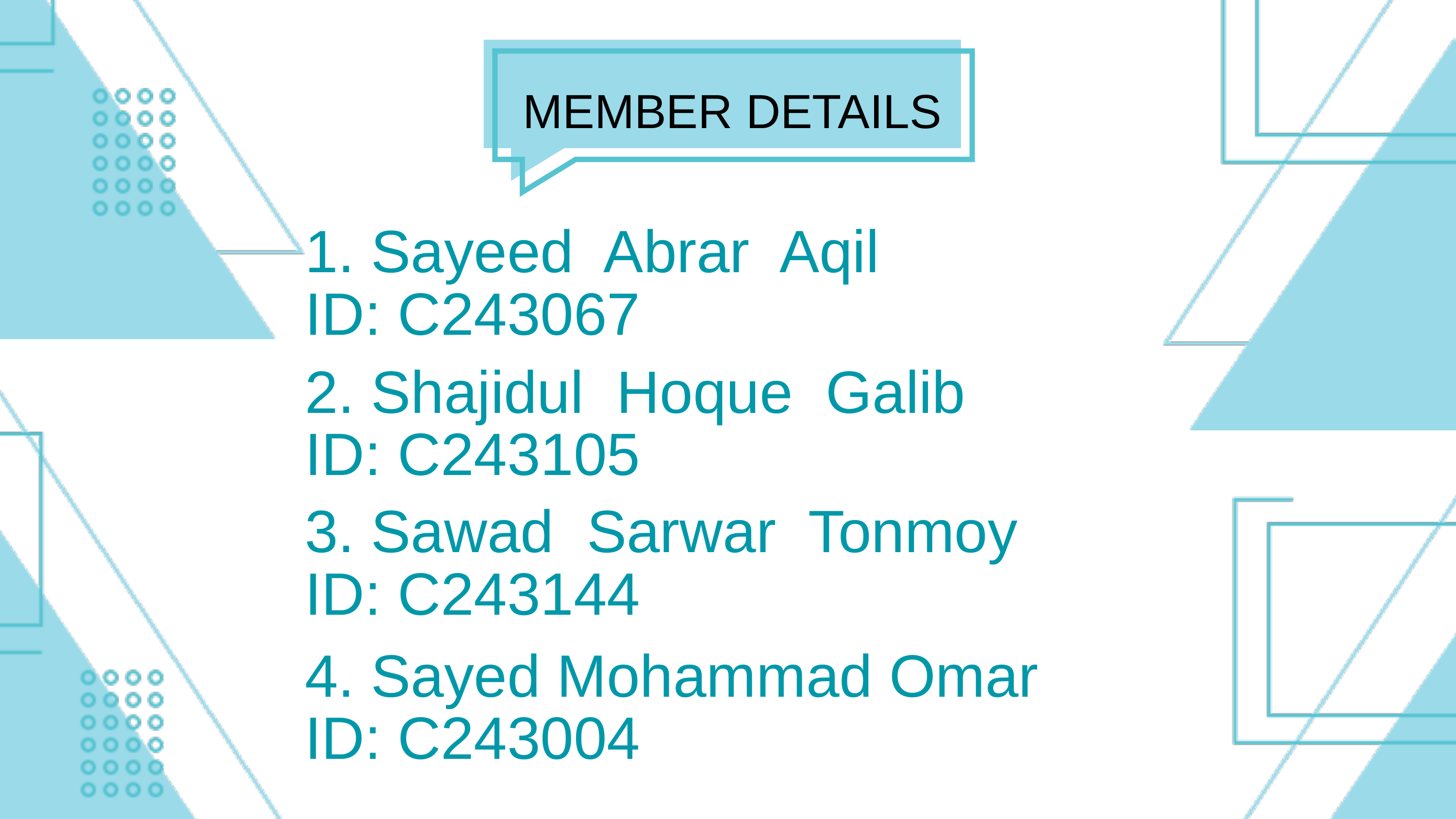

MEMBER DETAILS
1. Sayeed  Abrar  Aqil
ID: C243067

2. Shajidul  Hoque  Galib
ID: C243105

3. Sawad  Sarwar  Tonmoy
ID: C243144

4. Sayed Mohammad Omar
ID: C243004